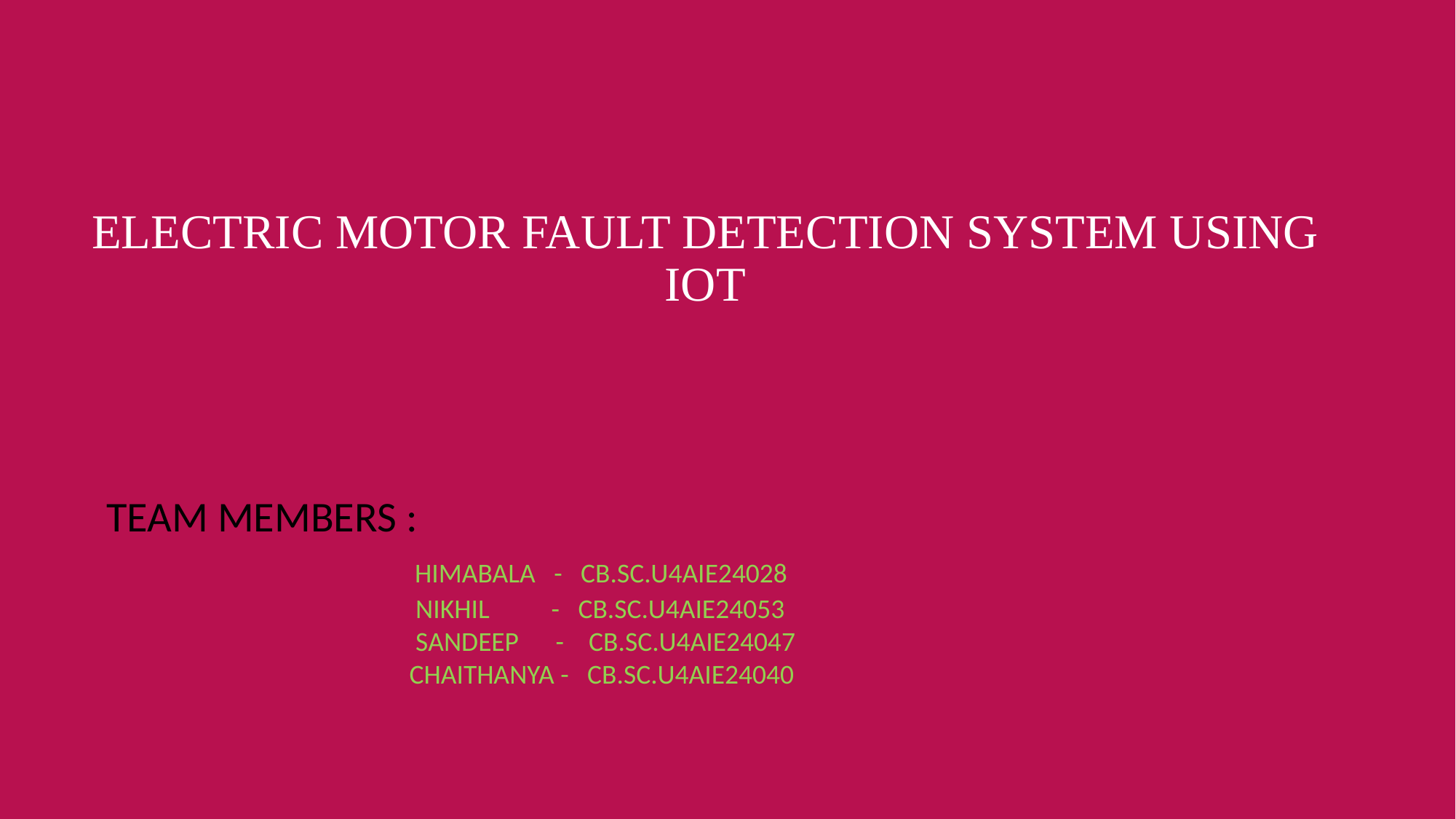

# ELECTRIC MOTOR FAULT DETECTION SYSTEM USING IOT
TEAM MEMBERS :
                                HIMABALA   -   CB.SC.U4AIE24028
                                                  NIKHIL          -   CB.SC.U4AIE24053
                                                  SANDEEP      -    CB.SC.U4AIE24047
                                                 CHAITHANYA -   CB.SC.U4AIE24040